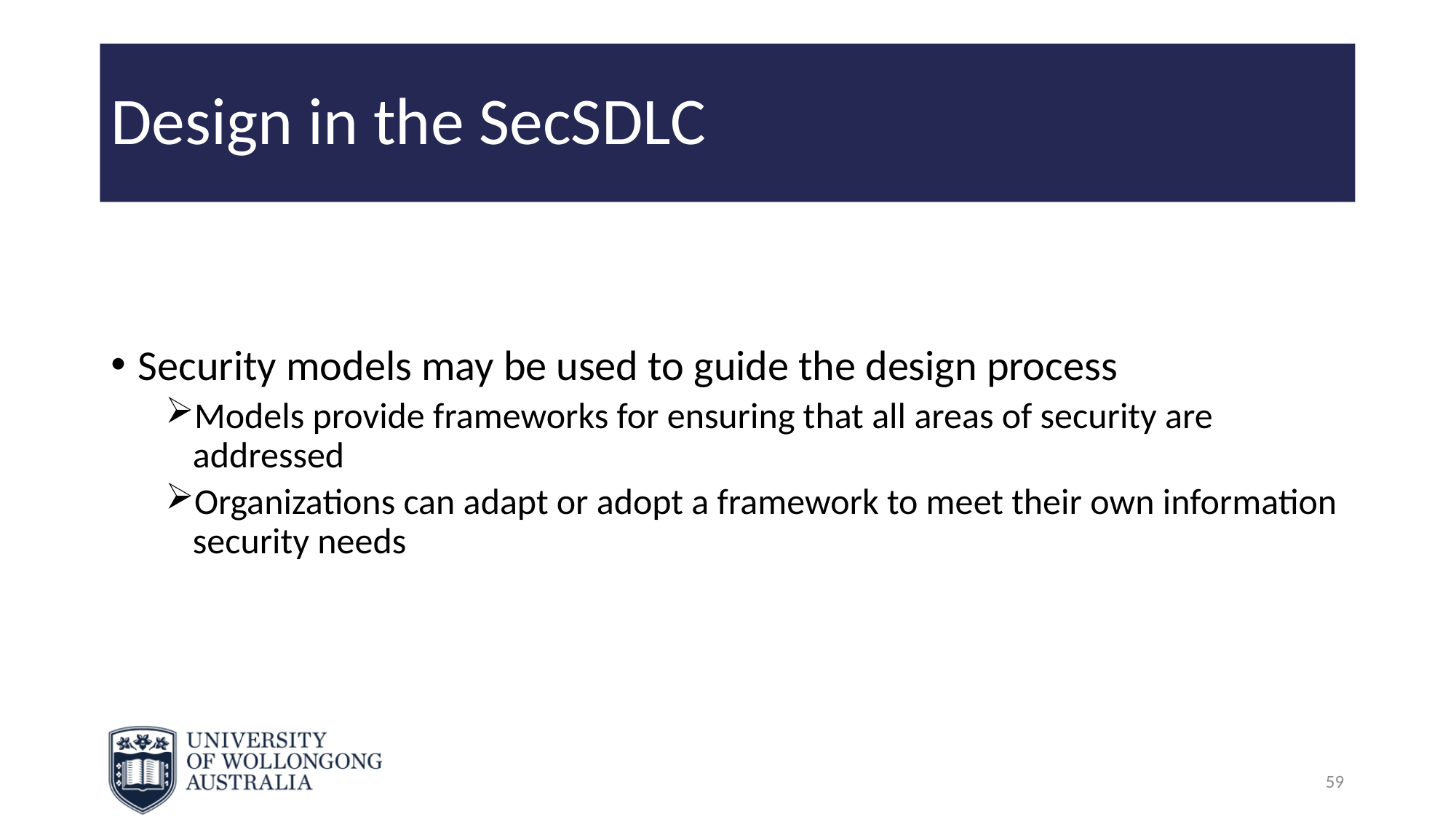

# Design in the SecSDLC
Security models may be used to guide the design process
Models provide frameworks for ensuring that all areas of security are addressed
Organizations can adapt or adopt a framework to meet their own information security needs
59